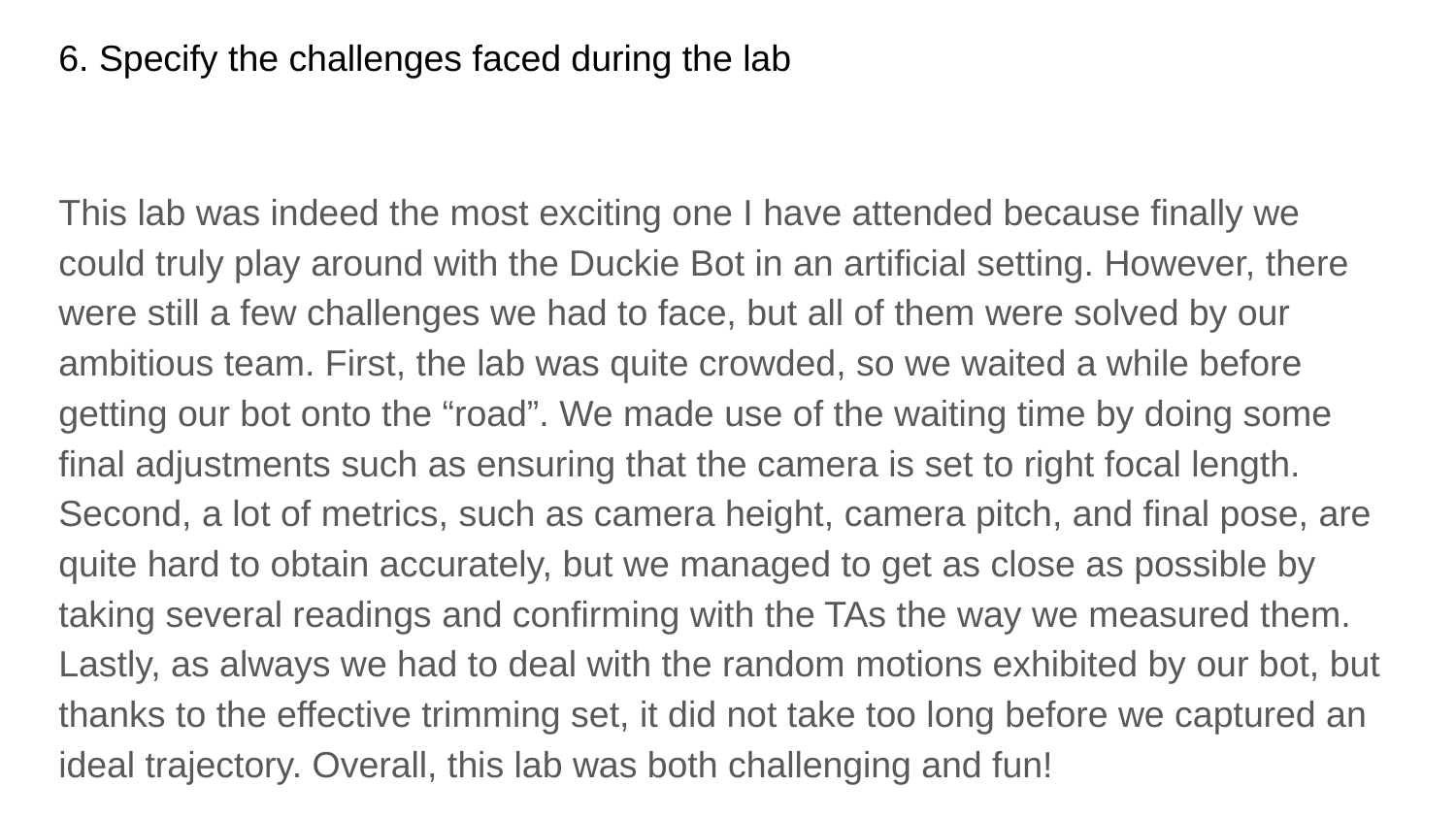

# 6. Specify the challenges faced during the lab
This lab was indeed the most exciting one I have attended because finally we could truly play around with the Duckie Bot in an artificial setting. However, there were still a few challenges we had to face, but all of them were solved by our ambitious team. First, the lab was quite crowded, so we waited a while before getting our bot onto the “road”. We made use of the waiting time by doing some final adjustments such as ensuring that the camera is set to right focal length. Second, a lot of metrics, such as camera height, camera pitch, and final pose, are quite hard to obtain accurately, but we managed to get as close as possible by taking several readings and confirming with the TAs the way we measured them. Lastly, as always we had to deal with the random motions exhibited by our bot, but thanks to the effective trimming set, it did not take too long before we captured an ideal trajectory. Overall, this lab was both challenging and fun!